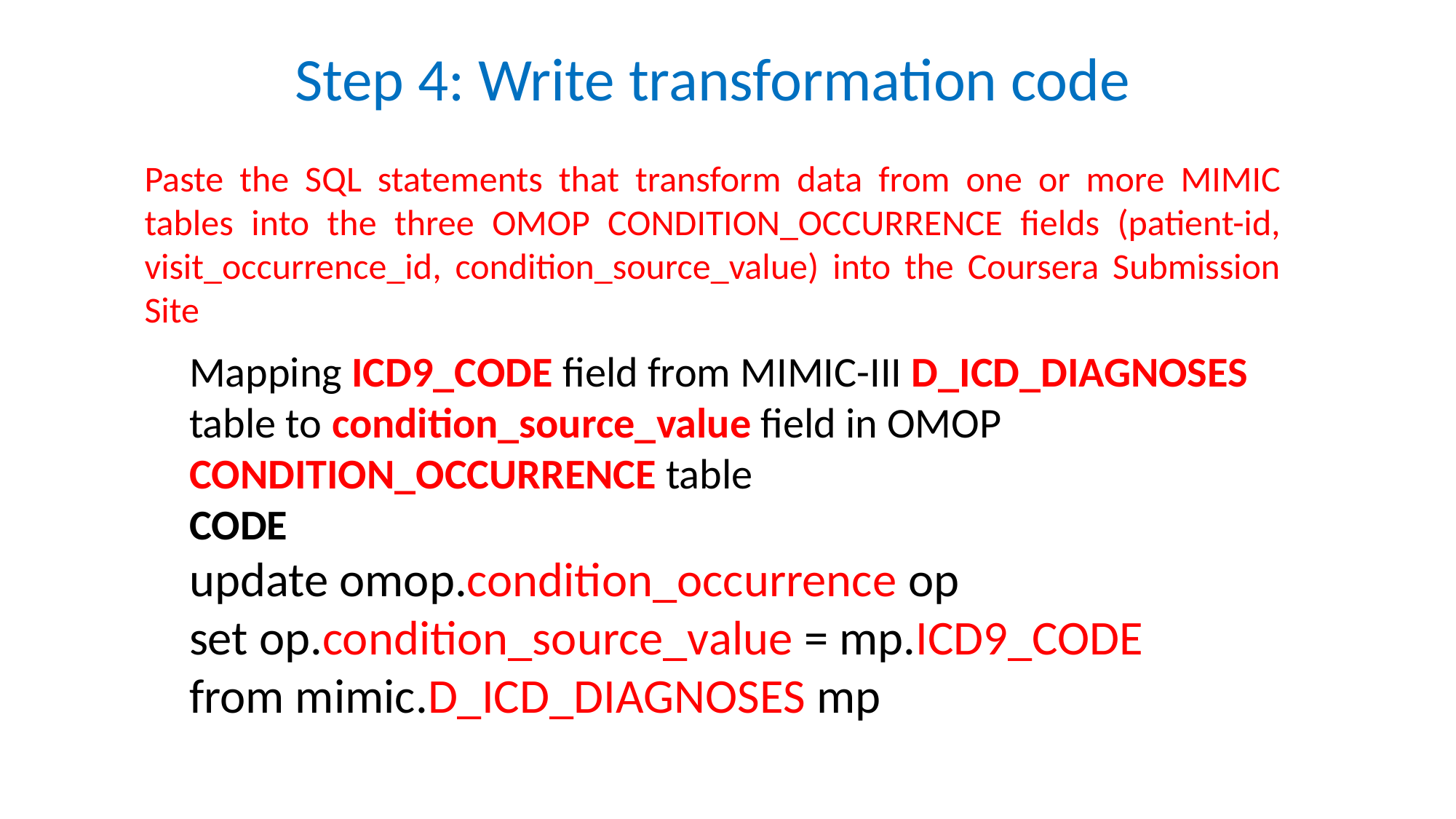

# Step 4: Write transformation code
Paste the SQL statements that transform data from one or more MIMIC tables into the three OMOP CONDITION_OCCURRENCE fields (patient-id, visit_occurrence_id, condition_source_value) into the Coursera Submission Site
Mapping ICD9_CODE field from MIMIC-III D_ICD_DIAGNOSES table to condition_source_value field in OMOP CONDITION_OCCURRENCE table
CODE
update omop.condition_occurrence op
set op.condition_source_value = mp.ICD9_CODE
from mimic.D_ICD_DIAGNOSES mp